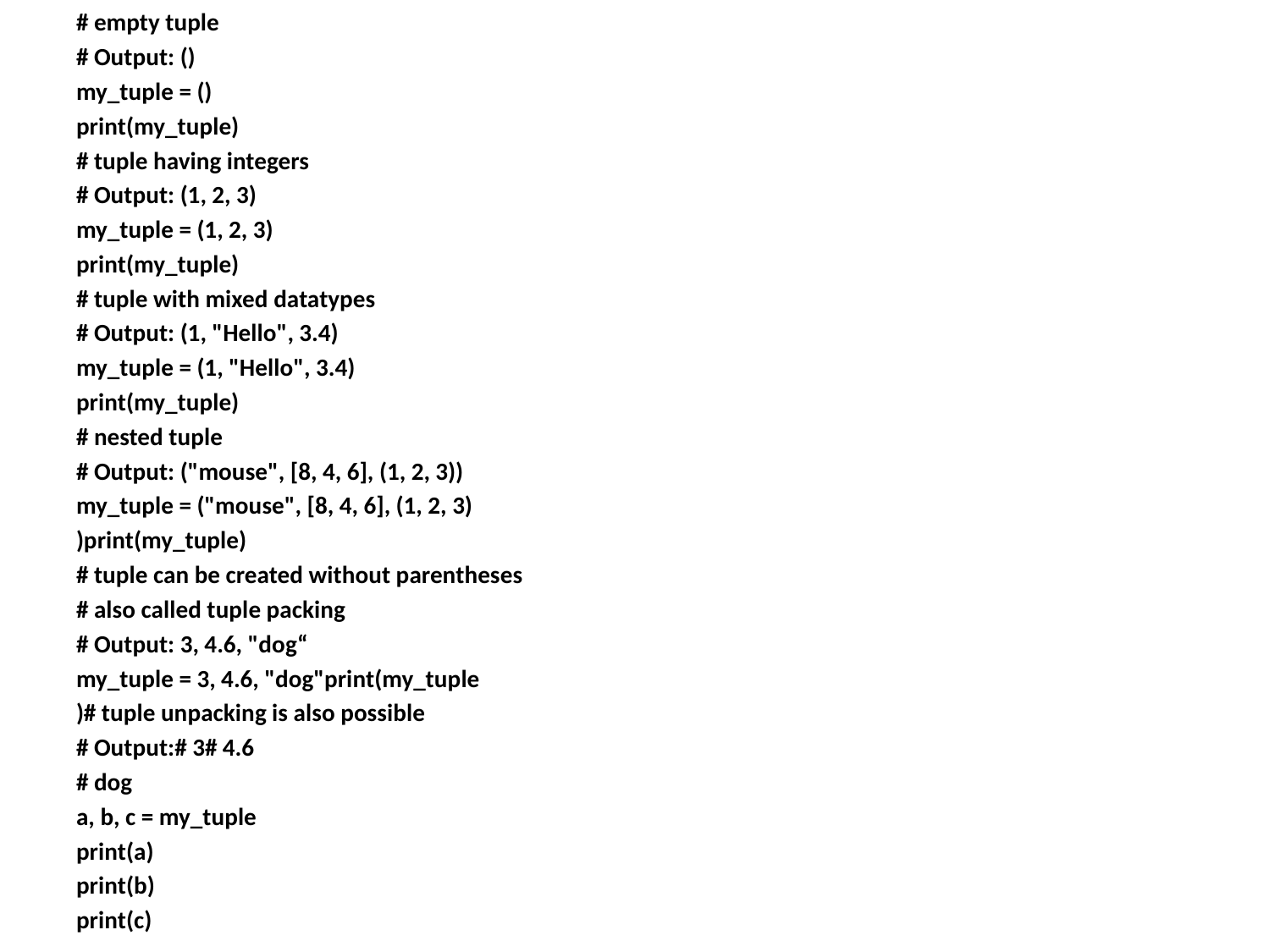

# empty tuple
# Output: ()
my_tuple = ()
print(my_tuple)
# tuple having integers
# Output: (1, 2, 3)
my_tuple = (1, 2, 3)
print(my_tuple)
# tuple with mixed datatypes
# Output: (1, "Hello", 3.4)
my_tuple = (1, "Hello", 3.4)
print(my_tuple)
# nested tuple
# Output: ("mouse", [8, 4, 6], (1, 2, 3))
my_tuple = ("mouse", [8, 4, 6], (1, 2, 3)
)print(my_tuple)
# tuple can be created without parentheses
# also called tuple packing
# Output: 3, 4.6, "dog“
my_tuple = 3, 4.6, "dog"print(my_tuple
)# tuple unpacking is also possible
# Output:# 3# 4.6
# dog
a, b, c = my_tuple
print(a)
print(b)
print(c)